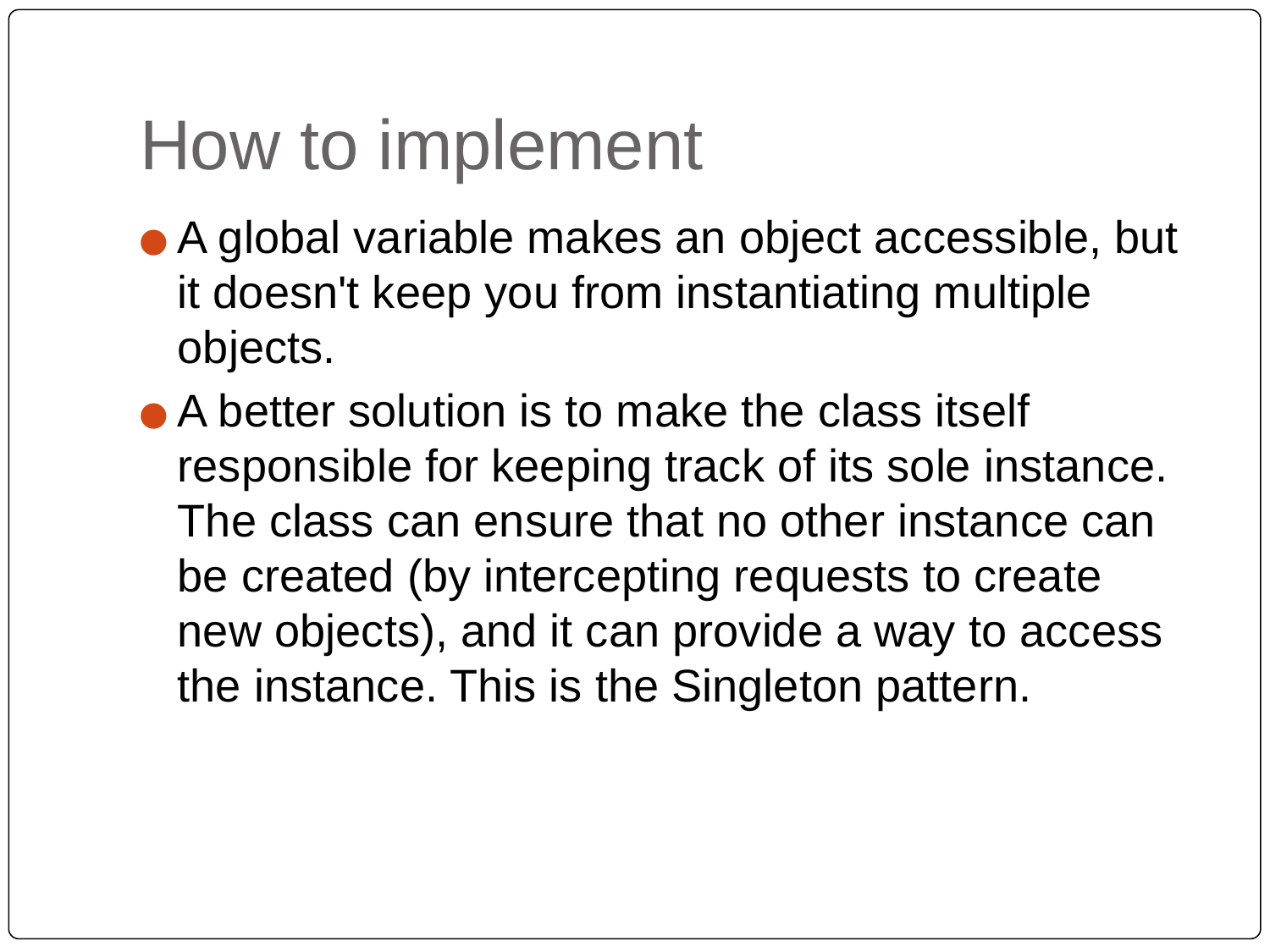

# How to implement
A global variable makes an object accessible, but it doesn't keep you from instantiating multiple objects.
A better solution is to make the class itself responsible for keeping track of its sole instance. The class can ensure that no other instance can be created (by intercepting requests to create new objects), and it can provide a way to access the instance. This is the Singleton pattern.